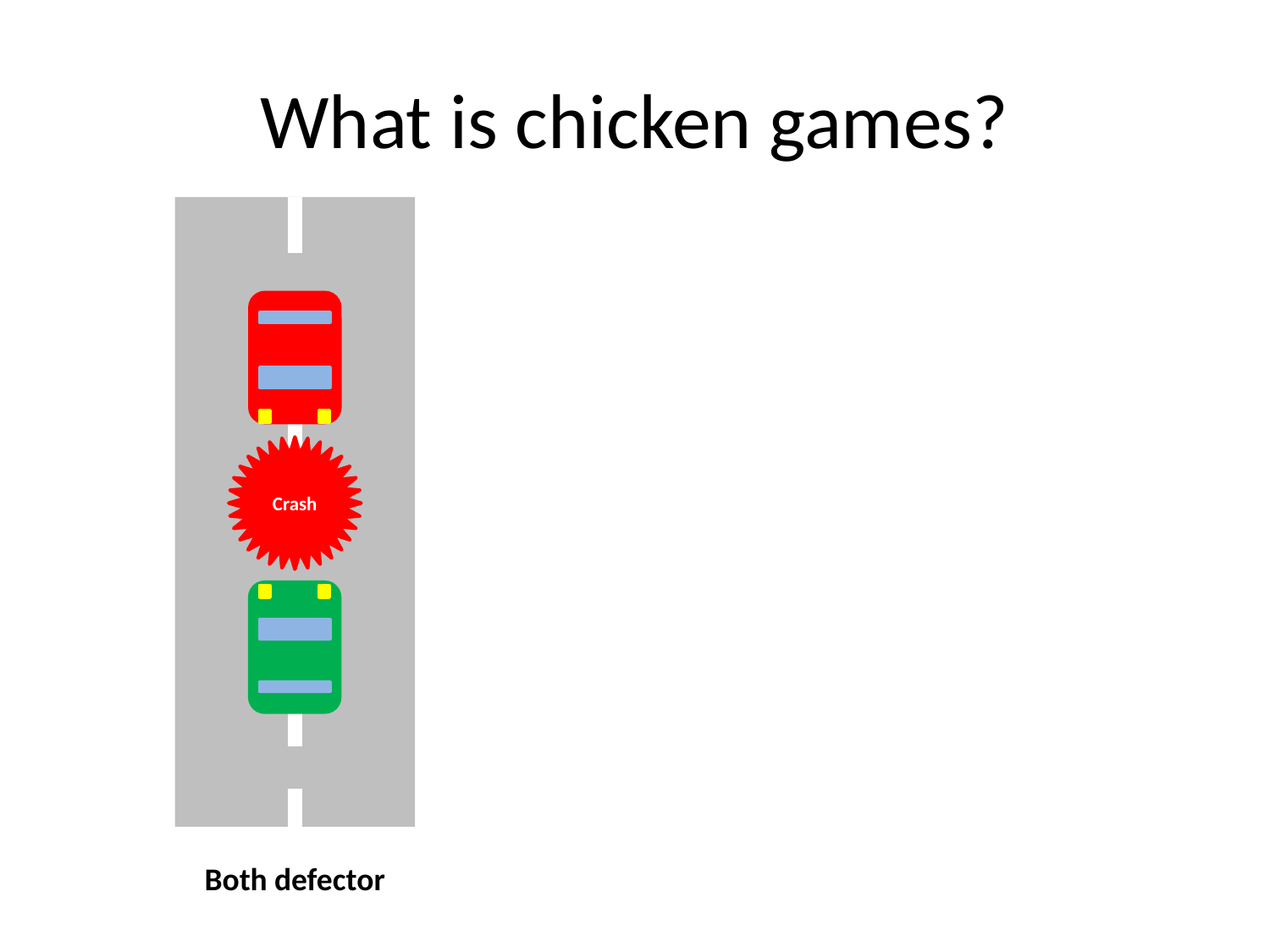

# What is chicken games?

Crash

Both defector